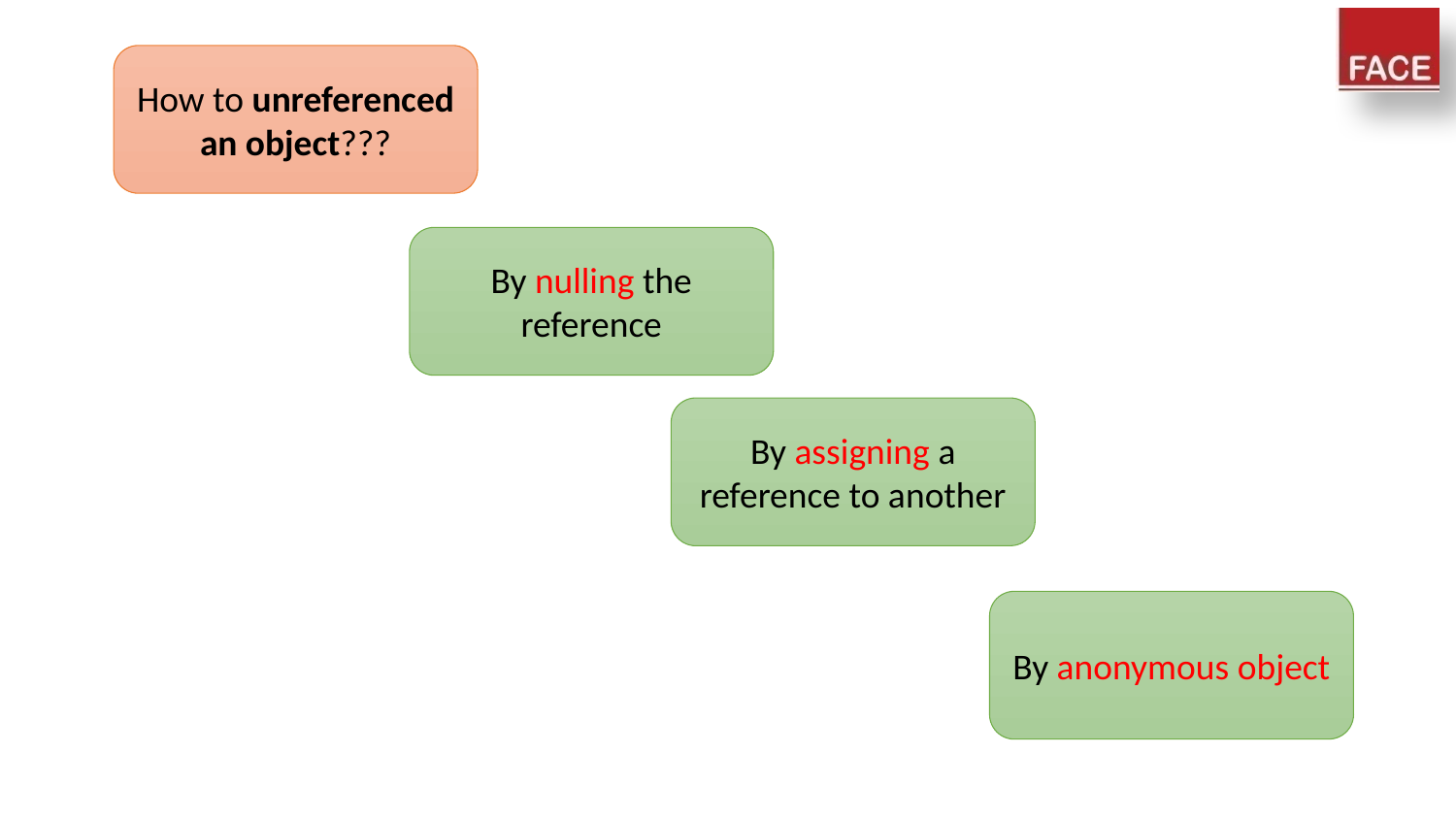

#
How to unreferenced an object???

By nulling the reference
By assigning a reference to another
By anonymous object